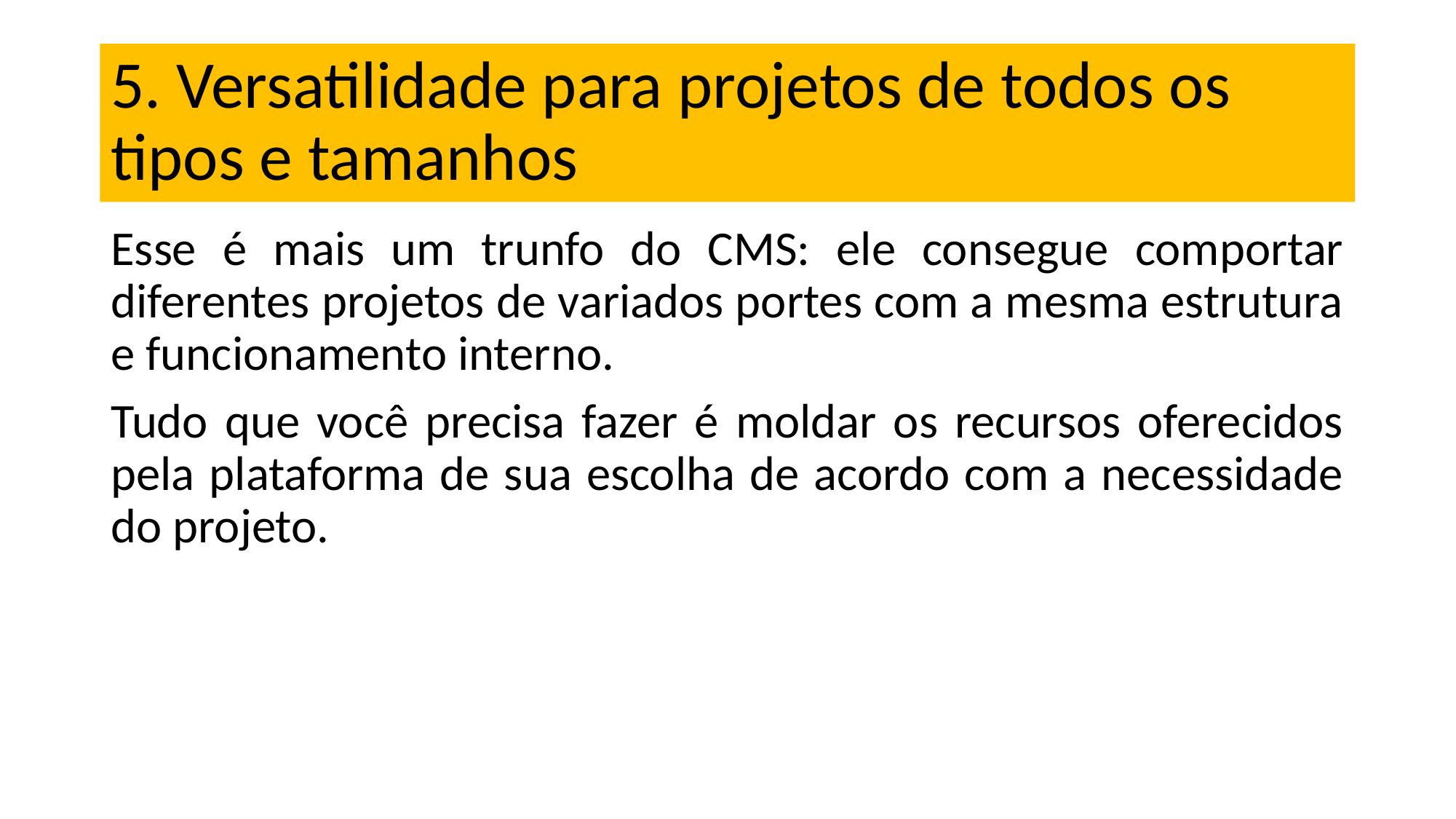

# 5. Versatilidade para projetos de todos os tipos e tamanhos
Esse é mais um trunfo do CMS: ele consegue comportar diferentes projetos de variados portes com a mesma estrutura e funcionamento interno.
Tudo que você precisa fazer é moldar os recursos oferecidos pela plataforma de sua escolha de acordo com a necessidade do projeto.